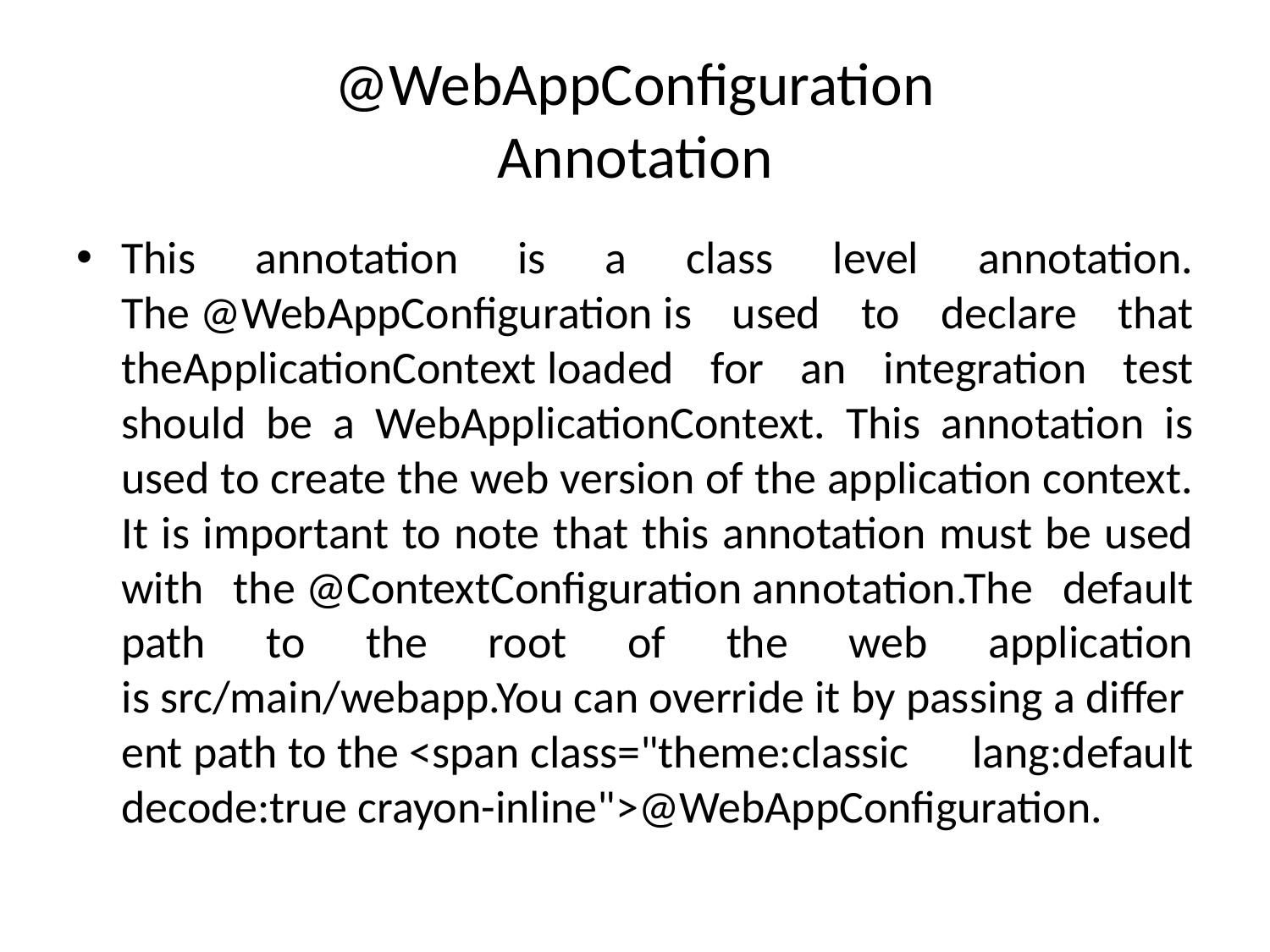

# @WebAppConfiguration Annotation
This annotation is a class level annotation. The @WebAppConfiguration is used to declare that theApplicationContext loaded for an integration test should be a WebApplicationContext. This annotation is used to create the web version of the application context. It is important to note that this annotation must be used with the @ContextConfiguration annotation.The default path to the root of the web application is src/main/webapp.You can override it by passing a different path to the <span class="theme:classic lang:default decode:true crayon-inline">@WebAppConfiguration.